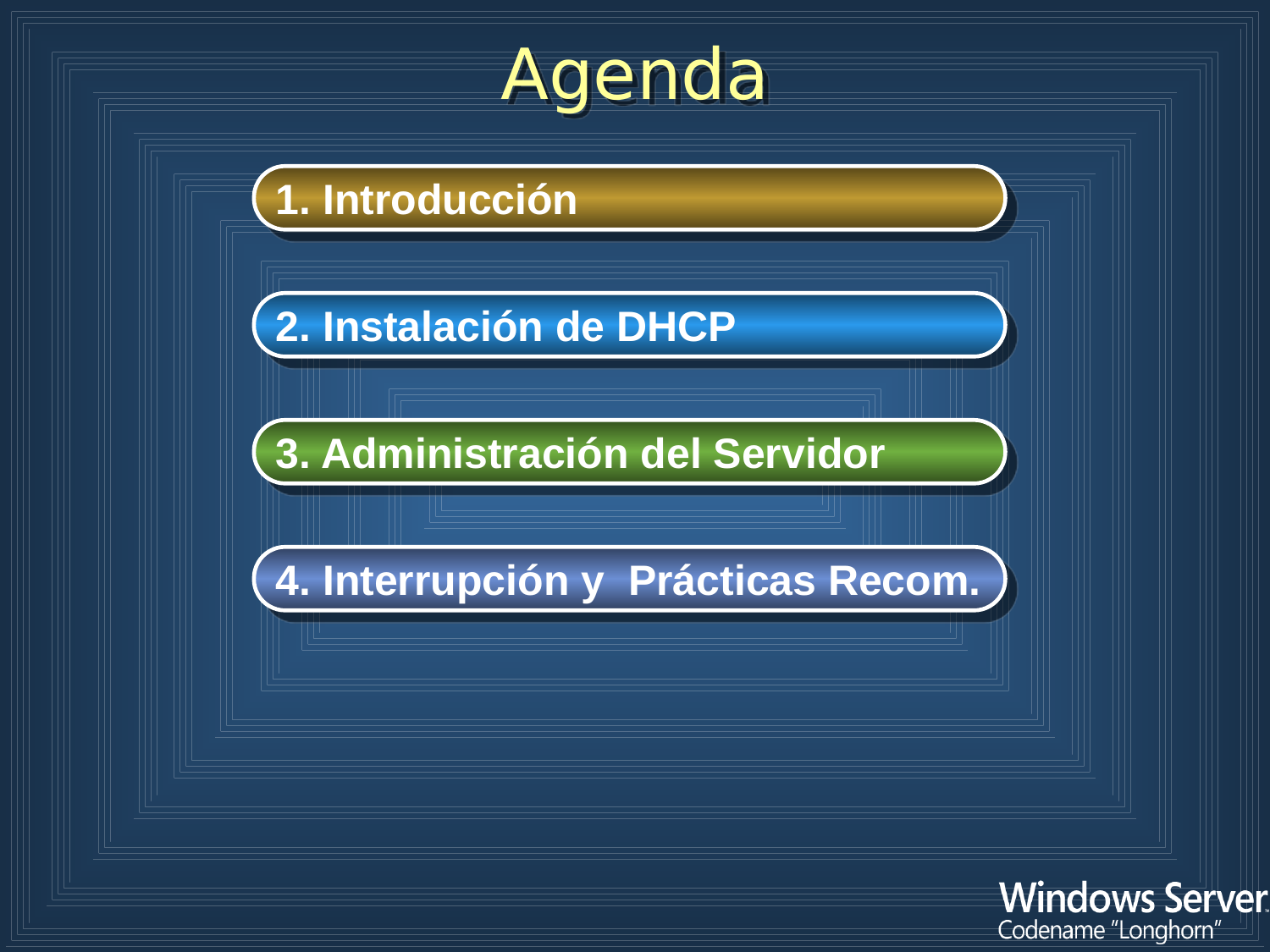

Agenda
1. Introducción
2. Instalación de DHCP
3. Administración del Servidor
4. Interrupción y  Prácticas Recom.